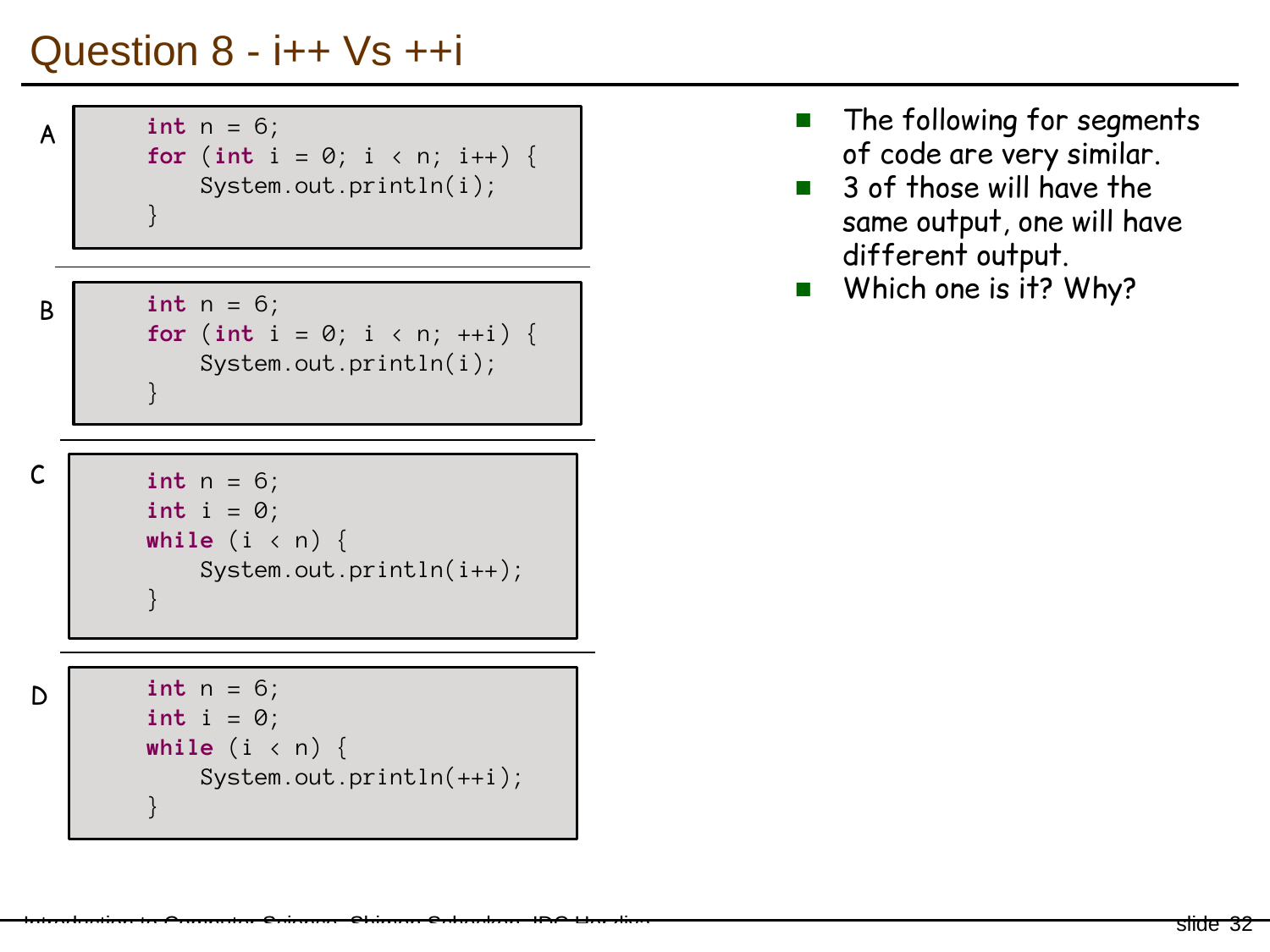

Question 8 - i++ Vs ++i
The following for segments of code are very similar.
3 of those will have the same output, one will have different output.
Which one is it? Why?
        int n = 6;
        for (int i = 0; i < n; i++) {
            System.out.println(i);
        }

        int n = 6;
        for (int i = 0; i < n; ++i) {
            System.out.println(i);
        }

        int n = 6;
        int i = 0;
        while (i < n) {
            System.out.println(i++);
        }

        int n = 6;
        int i = 0;
        while (i < n) {
            System.out.println(++i);
        }

A

B

C

D